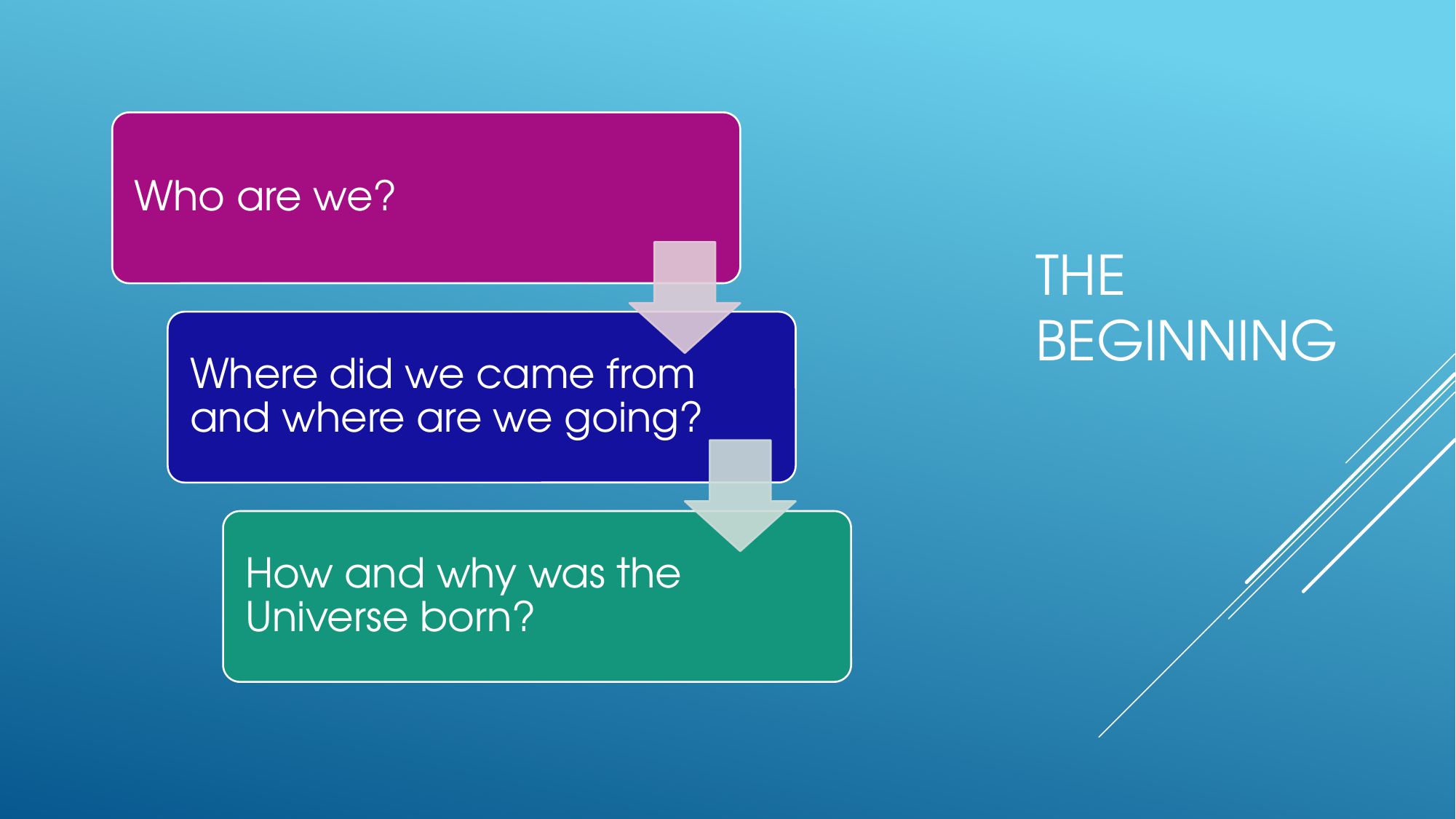

Who are we?
Where did we came from and where are we going?
How and why was the Universe born?

# The beginning